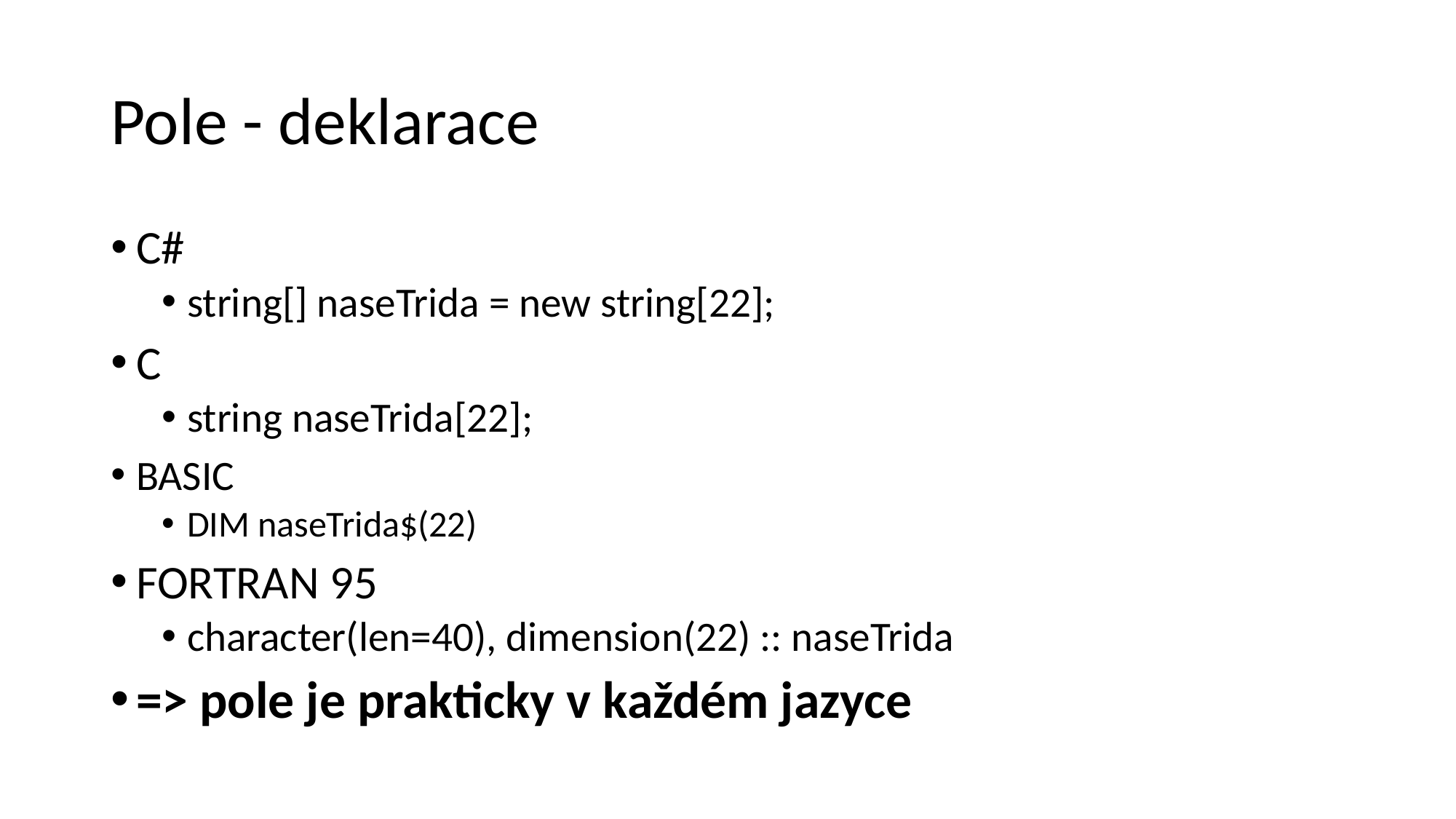

# Pole - deklarace
C#
string[] naseTrida = new string[22];
C
string naseTrida[22];
BASIC
DIM naseTrida$(22)
FORTRAN 95
character(len=40), dimension(22) :: naseTrida
=> pole je prakticky v každém jazyce